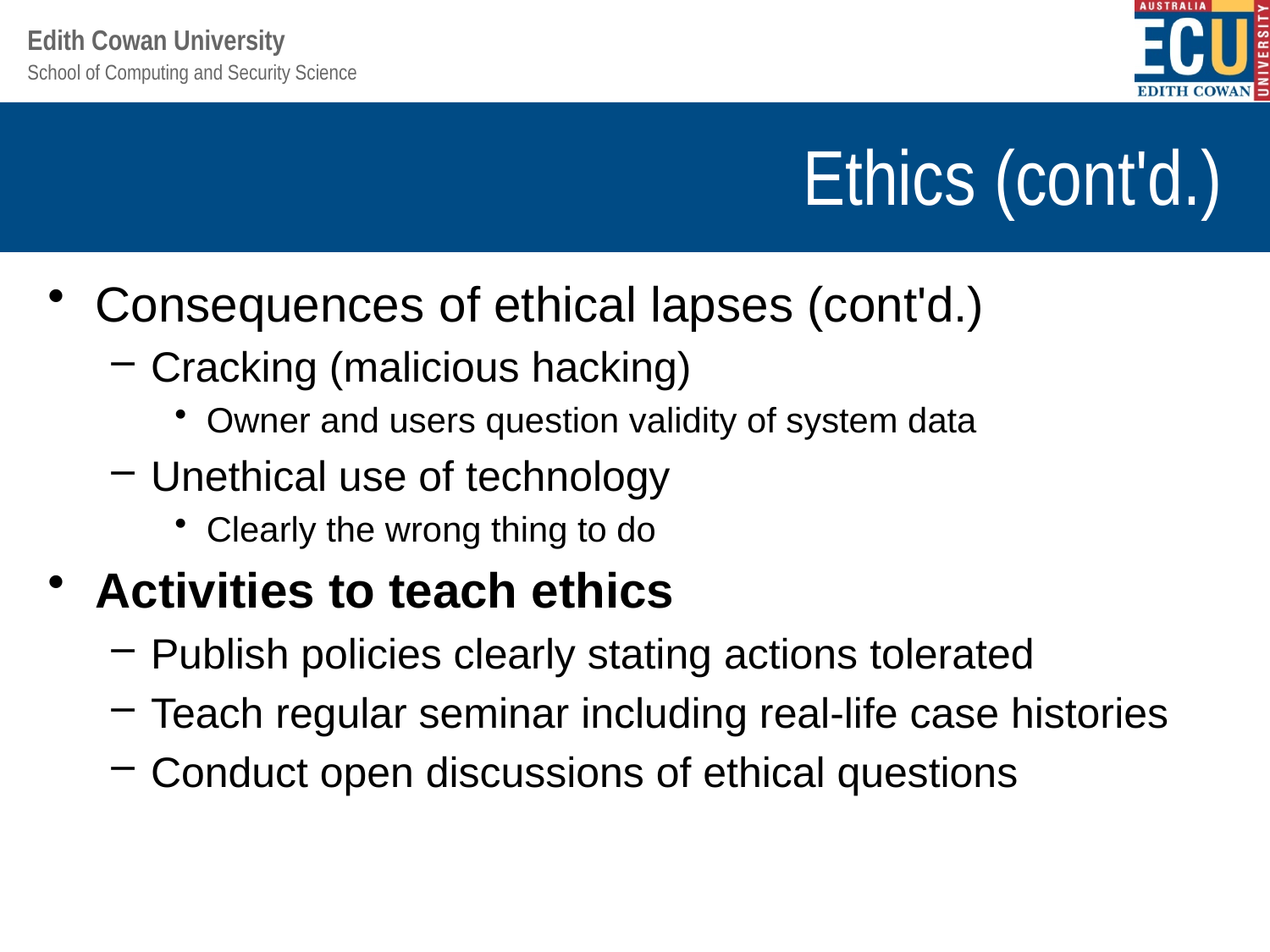

# Ethics (cont'd.)
Consequences of ethical lapses (cont'd.)
Cracking (malicious hacking)
Owner and users question validity of system data
Unethical use of technology
Clearly the wrong thing to do
Activities to teach ethics
Publish policies clearly stating actions tolerated
Teach regular seminar including real-life case histories
Conduct open discussions of ethical questions